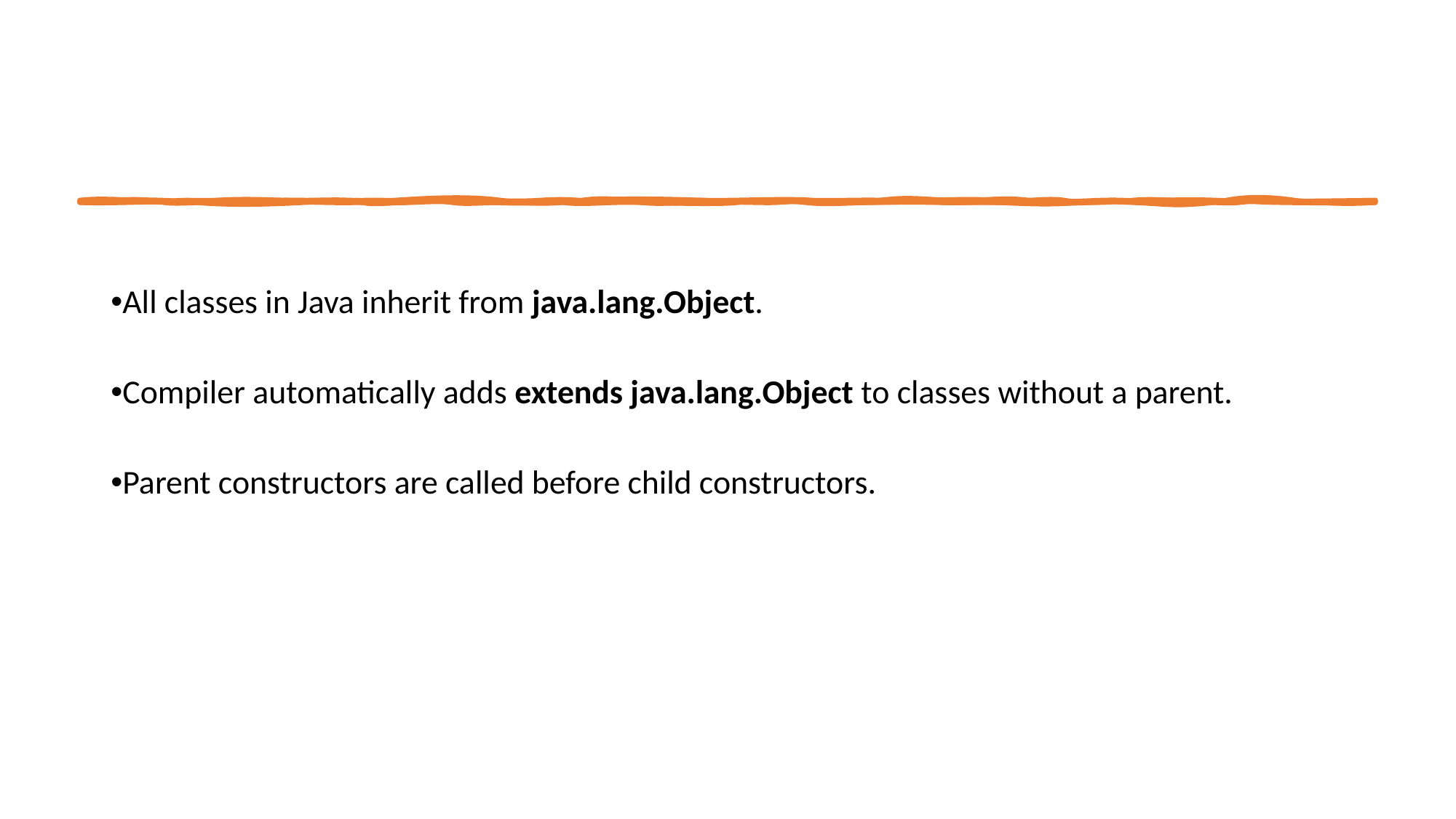

All classes in Java inherit from java.lang.Object.

Compiler automatically adds extends java.lang.Object to classes without a parent.

Parent constructors are called before child constructors.